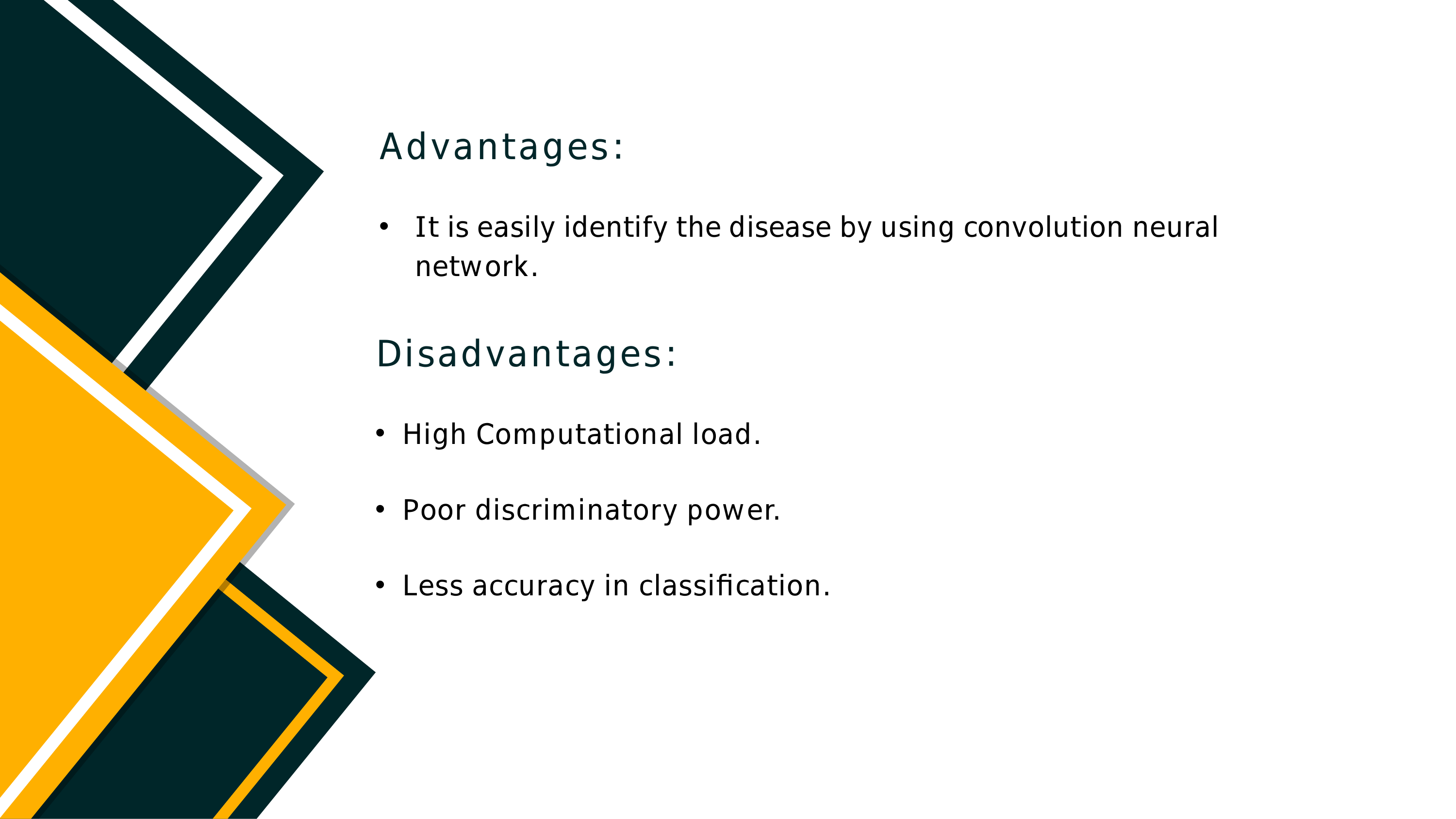

#
Advantages:
It is easily identify the disease by using convolution neural network.
Disadvantages:
High Computational load.
Poor discriminatory power.
Less accuracy in classification.